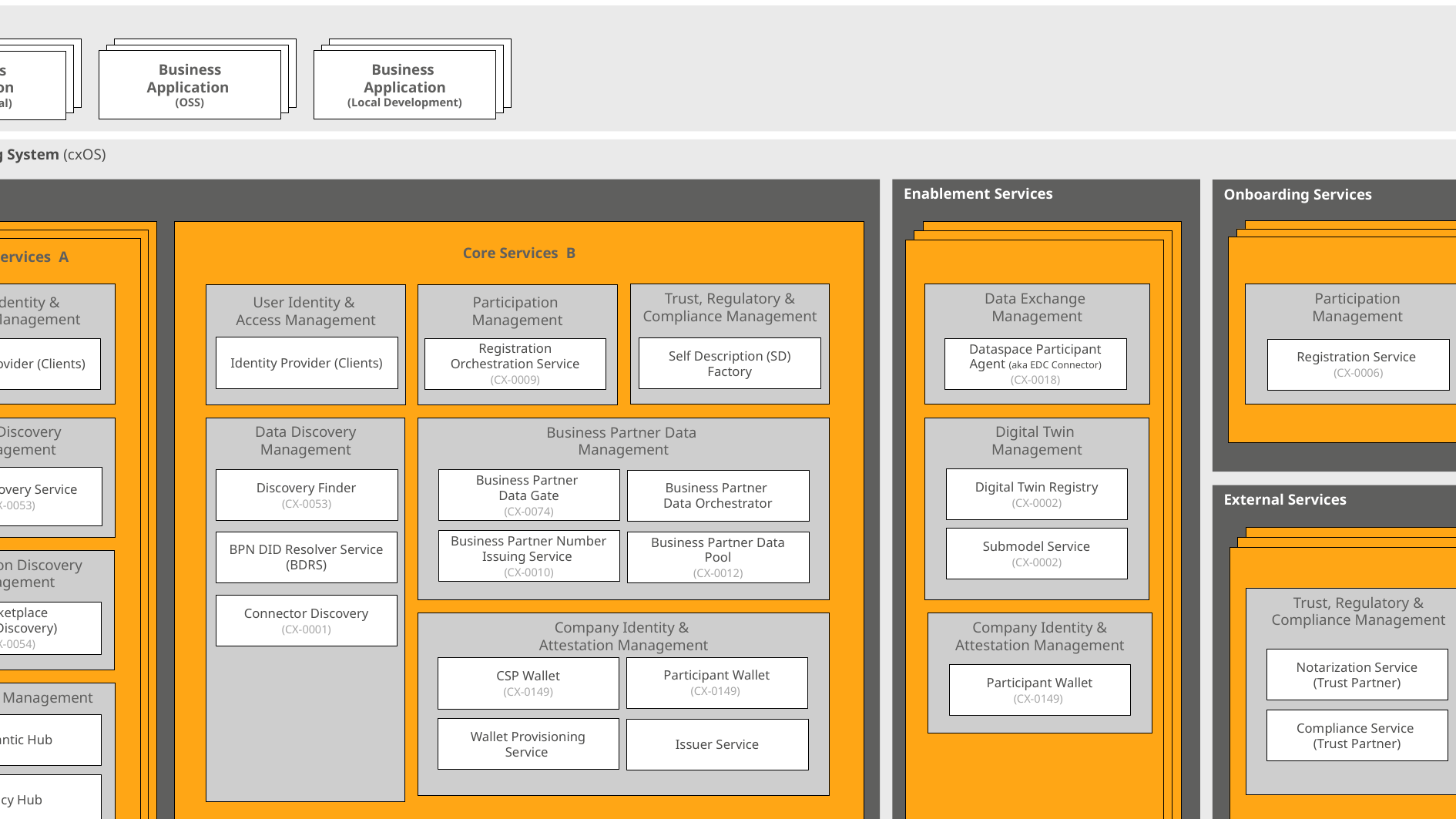

Use Cases
Business Applications
(Commercial)
Business Applications
(Commercial)
Business
Application
(Commercial)
Business Applications
(Commercial)
Business Applications
(Commercial)
Business
Application
(OSS)
Business Applications
(Commercial)
Business Applications
(Commercial)
Business
Application
(Local Development)
Catena-X Operating System (cxOS)
Core Services
Enablement Services
Onboarding Services

Participation
Management

Core Services  B

Core Services  A

Data Exchange
Management
Dataspace Participant Agent (aka EDC Connector)
(CX-0018)
User Identity &
Access Management
Identity Provider (Clients)
Trust, Regulatory & Compliance Management
Self Description (SD) Factory
User Identity &
Access Management
Identity Provider (Clients)
Participation
Management
Registration Orchestration Service
(CX-0009)
Registration Service
(CX-0006)
Data Discovery Management
Discovery Finder
(CX-0053)
BPN DID Resolver Service (BDRS)
Connector Discovery
(CX-0001)
Digital Twin
Management
Digital Twin Registry
(CX-0002)
Submodel Service
(CX-0002)
Data Discovery Management
BPN Discovery Service
(CX-0053)
Business Partner Data
Management
Business Partner
Data Gate
(CX-0074)
Business Partner
Data Orchestrator
Business Partner Number Issuing Service
(CX-0010)
Business Partner Data Pool
(CX-0012)
KITs
External Services

Trust, Regulatory & Compliance Management
Notarization Service (Trust Partner)
Compliance Service
(Trust Partner)
Application Discovery Management
Marketplace
(App Discovery)
(CX-0054)
Company Identity &
Attestation Management
CSP Wallet
(CX-0149)
Wallet Provisioning Service
Issuer Service
Company Identity & Attestation Management
Participant Wallet
(CX-0149)
Participant Wallet
(CX-0149)
Meta Data Management
Semantic Hub
Policy Hub